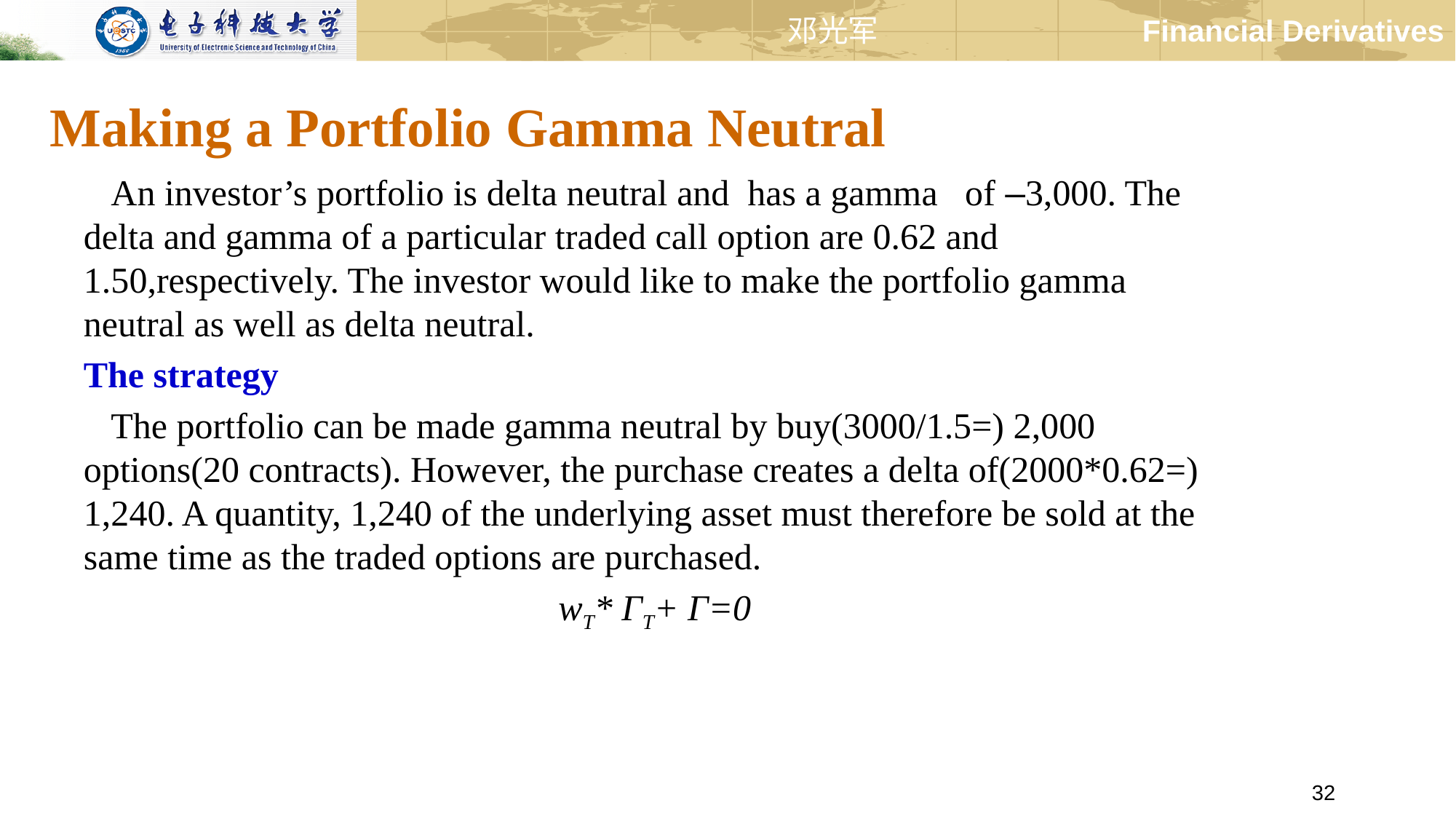

# Making a Portfolio Gamma Neutral
   An investor’s portfolio is delta neutral and  has a gamma   of –3,000. The delta and gamma of a particular traded call option are 0.62 and 1.50,respectively. The investor would like to make the portfolio gamma neutral as well as delta neutral.
The strategy
   The portfolio can be made gamma neutral by buy(3000/1.5=) 2,000 options(20 contracts). However, the purchase creates a delta of(2000*0.62=) 1,240. A quantity, 1,240 of the underlying asset must therefore be sold at the same time as the traded options are purchased.
wT* ГT+ Г=0